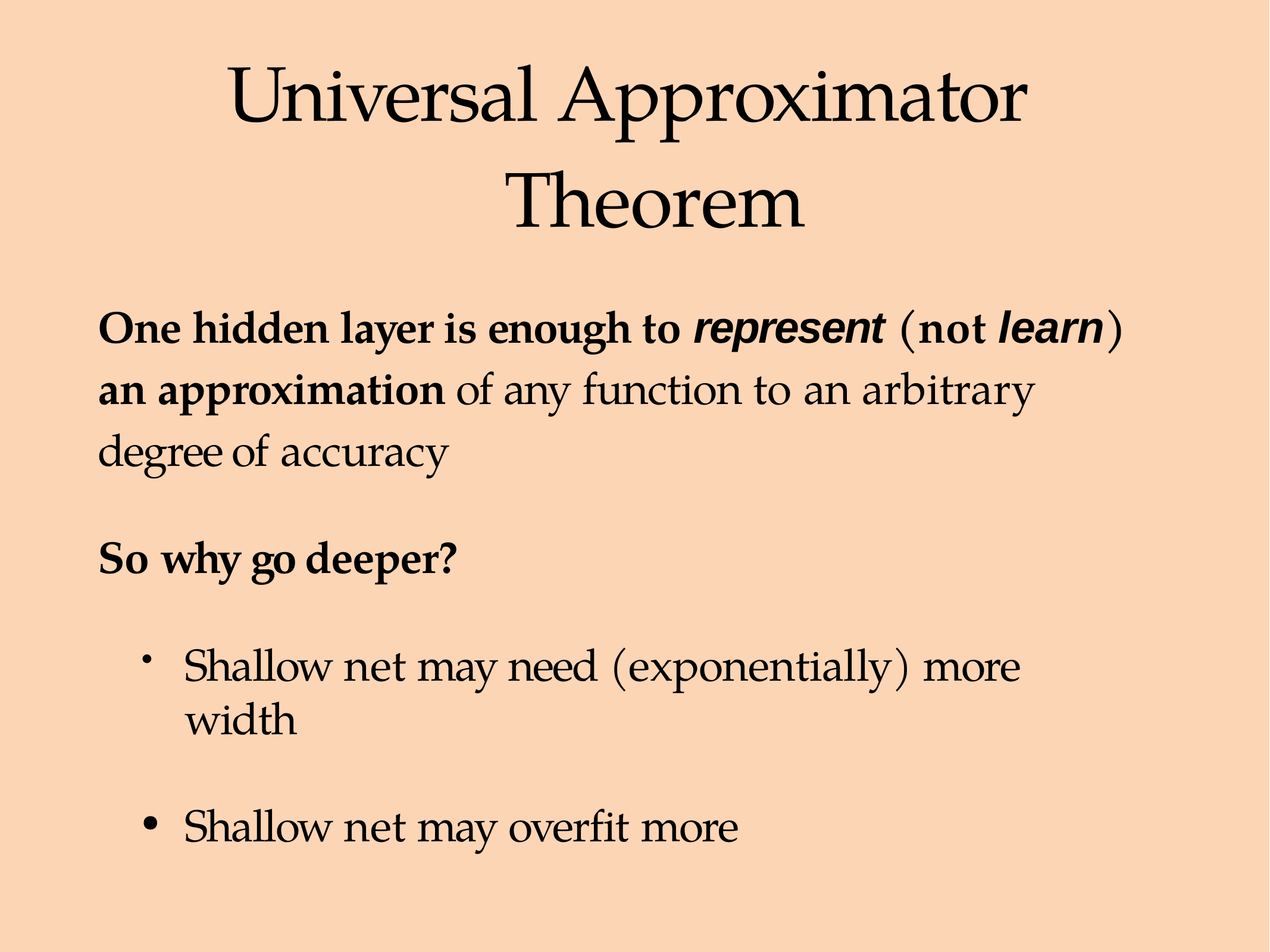

# Universal Approximator  Theorem
One hidden layer is enough to represent (not learn)  an approximation of any function to an arbitrary  degree of accuracy

So why go deeper?

Shallow net may need (exponentially) more width

Shallow net may overfit more